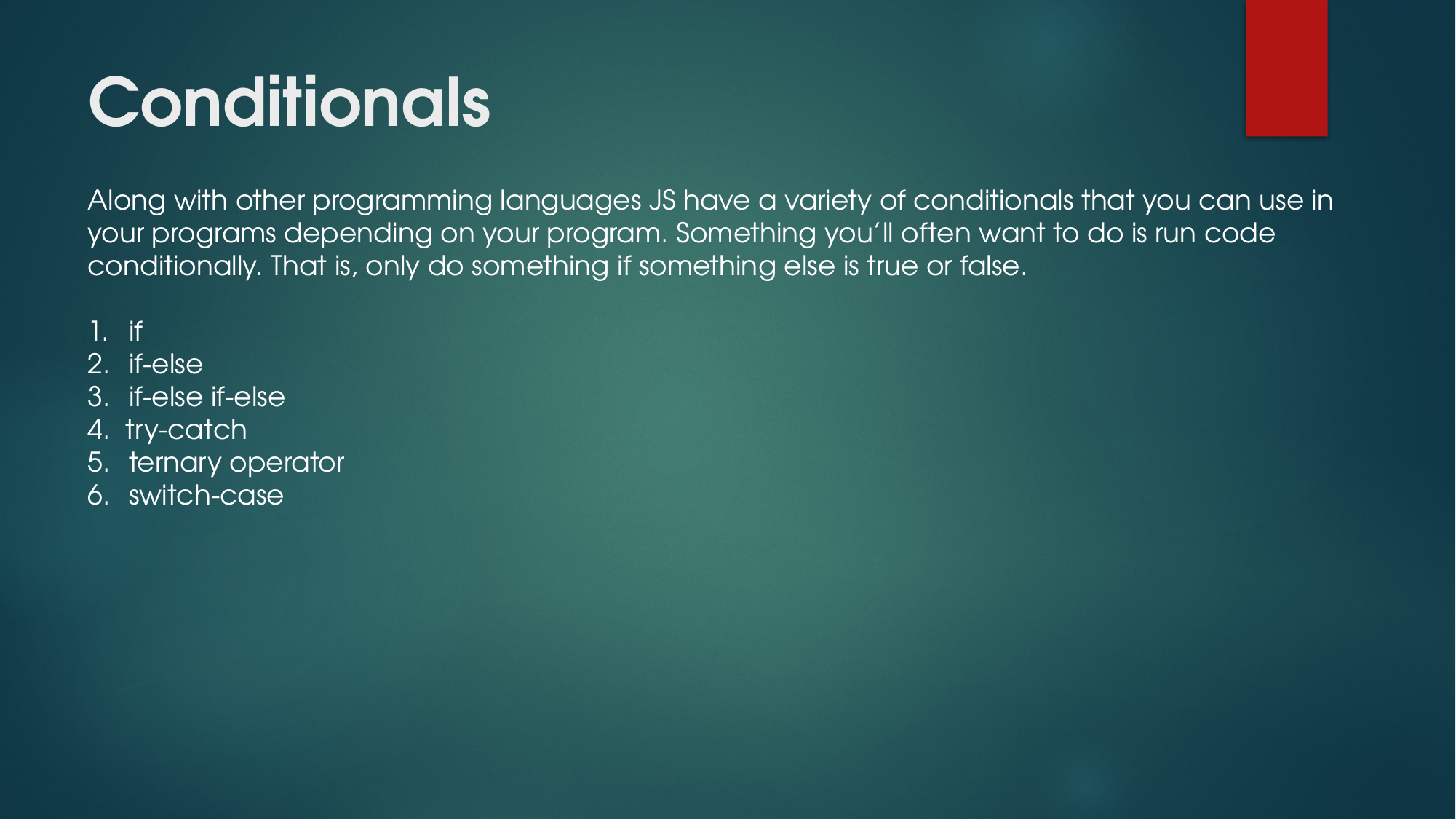

# Conditionals
Along with other programming languages JS have a variety of conditionals that you can use in your programs depending on your program. Something you’ll often want to do is run code conditionally. That is, only do something if something else is true or false.

if
if-else
if-else if-else
4.  try-catch
ternary operator
switch-case